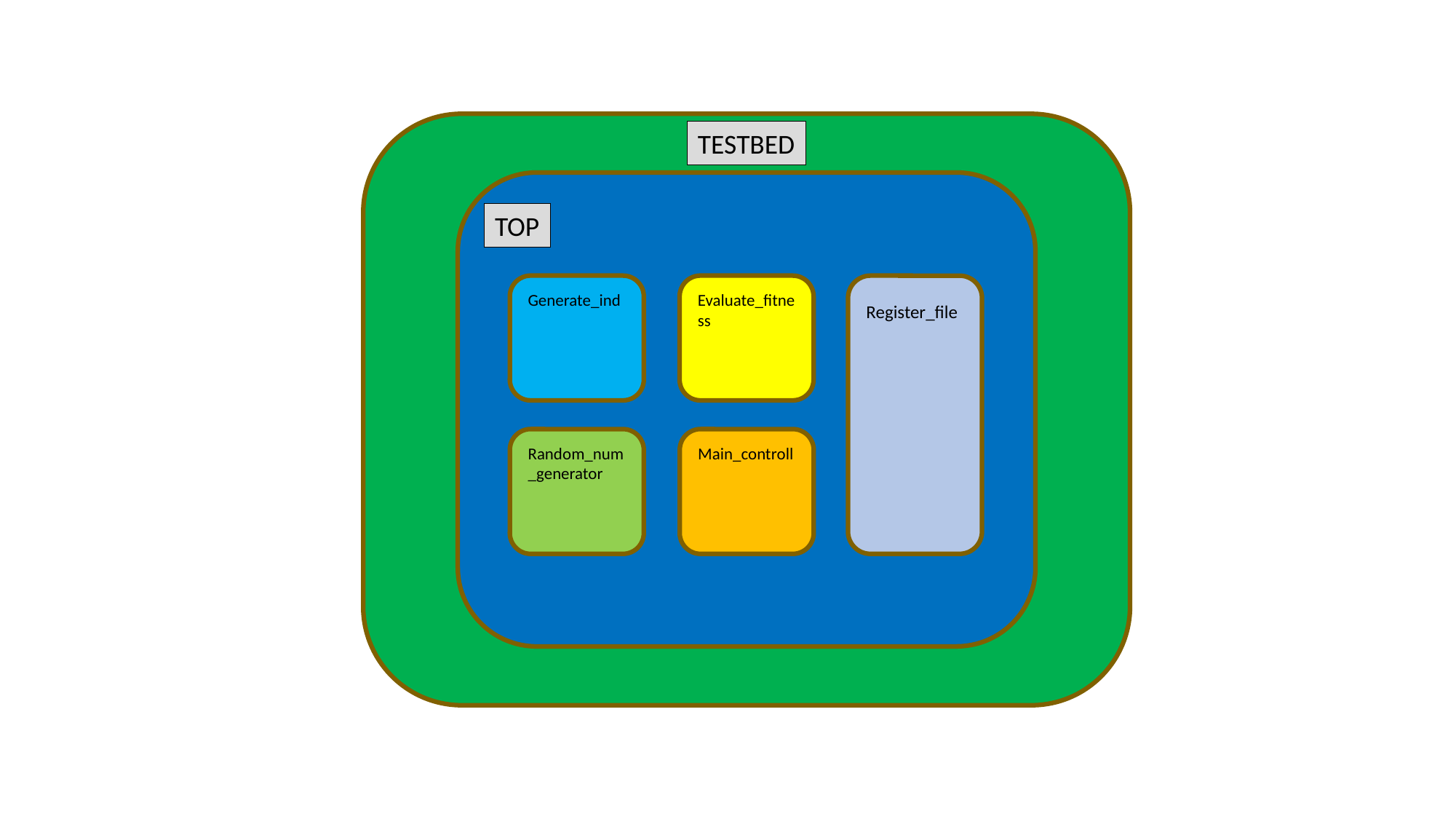

TESTBED

TOP

Generate_ind

Evaluate_fitness

Register_file

Random_num_generator

Main_controll